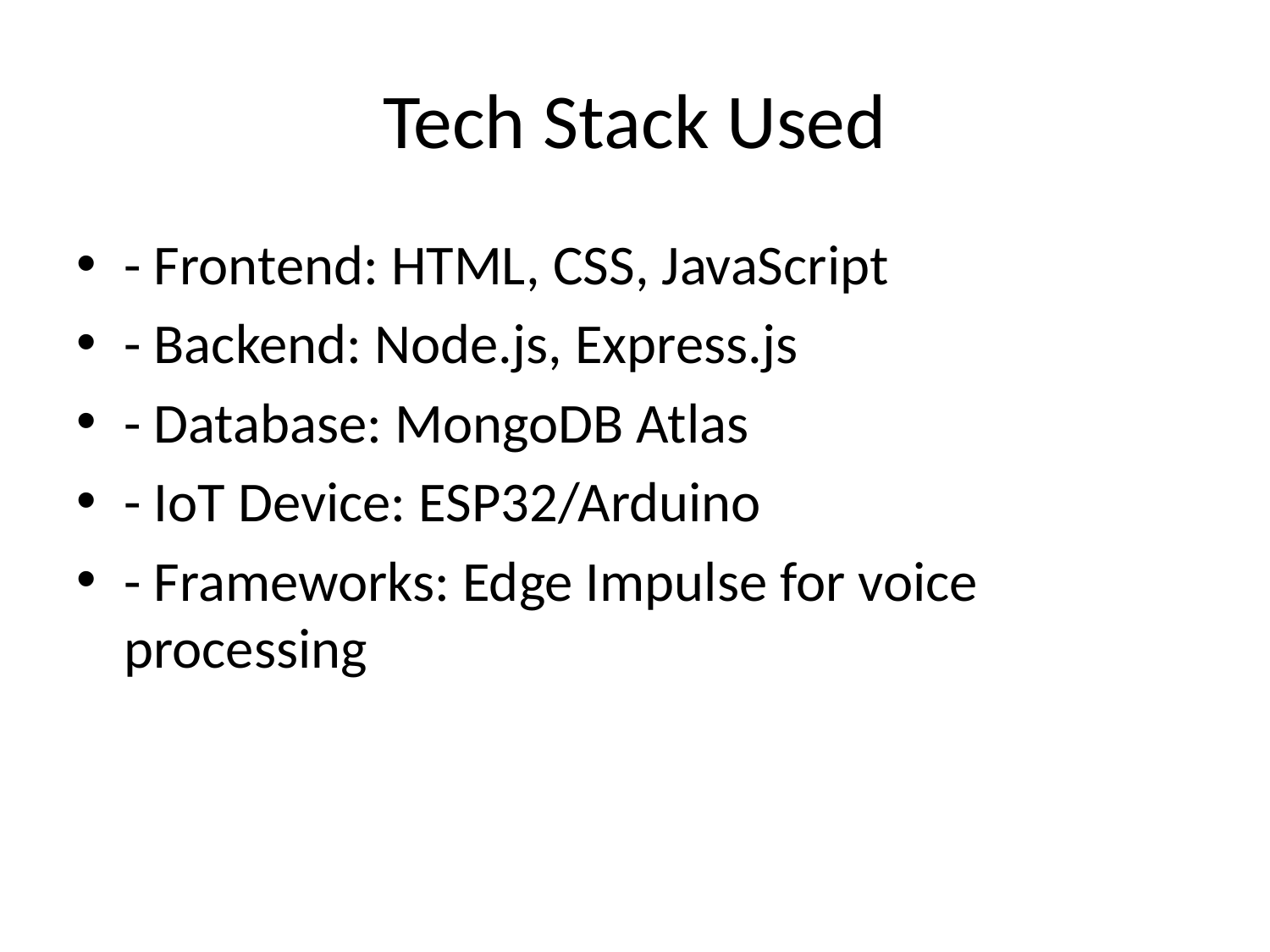

# Tech Stack Used
- Frontend: HTML, CSS, JavaScript
- Backend: Node.js, Express.js
- Database: MongoDB Atlas
- IoT Device: ESP32/Arduino
- Frameworks: Edge Impulse for voice processing